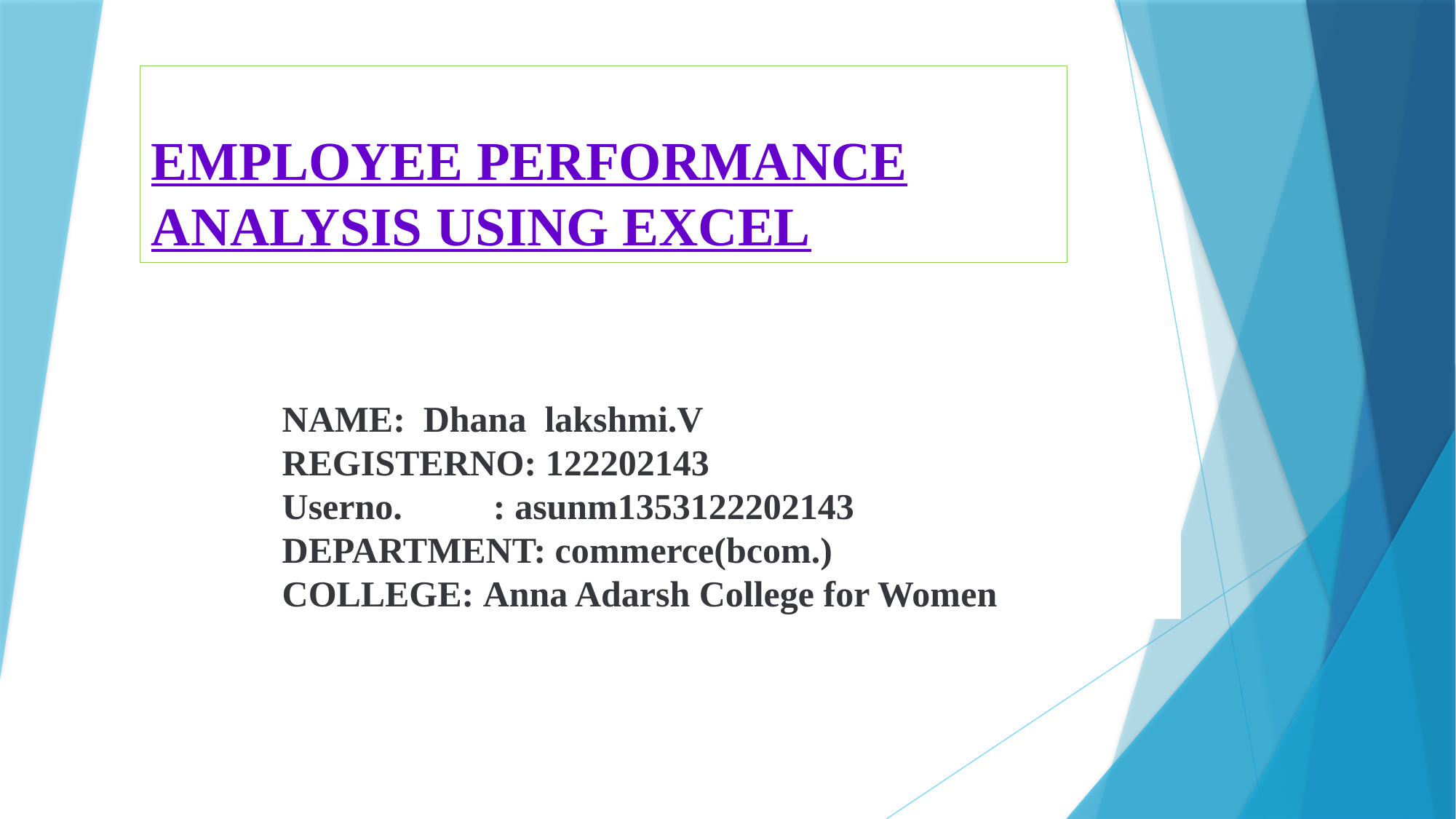

# EMPLOYEE PERFORMANCE ANALYSIS USING EXCEL
NAME:  Dhana  lakshmi.V
REGISTERNO: 122202143
Userno.          : asunm1353122202143
DEPARTMENT: commerce(bcom.)
COLLEGE: Anna Adarsh College for Women